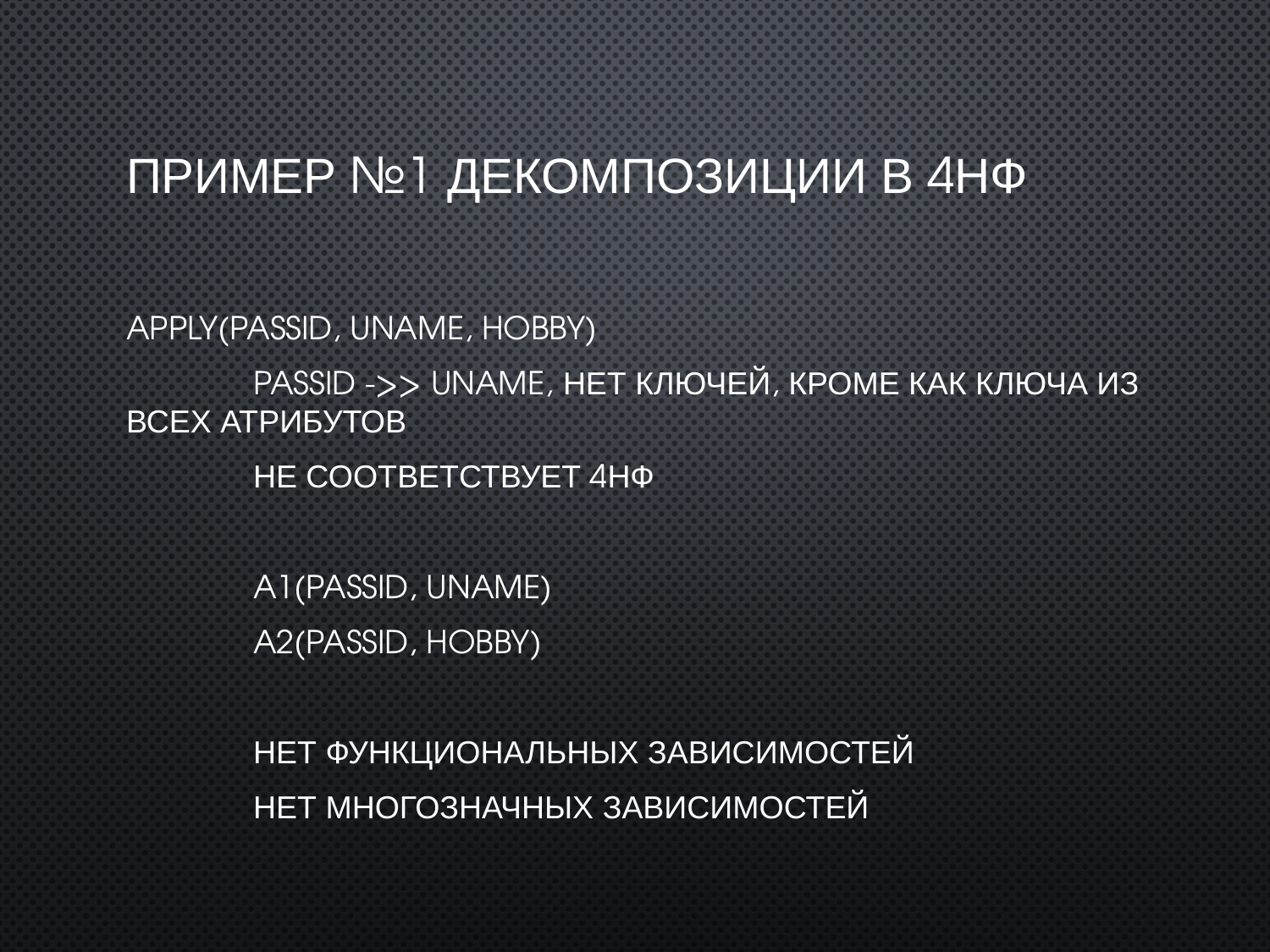

# Пример №1 декомпозиции в 4НФ
Apply(passID, uName, hobby)
	passID ->> uName, нет ключей, кроме как ключа из всех атрибутов
	не соответствует 4НФ

	A1(passID, uName)
 	A2(passID, hobby)

	Нет функциональных зависимостей
	Нет многозначных зависимостей